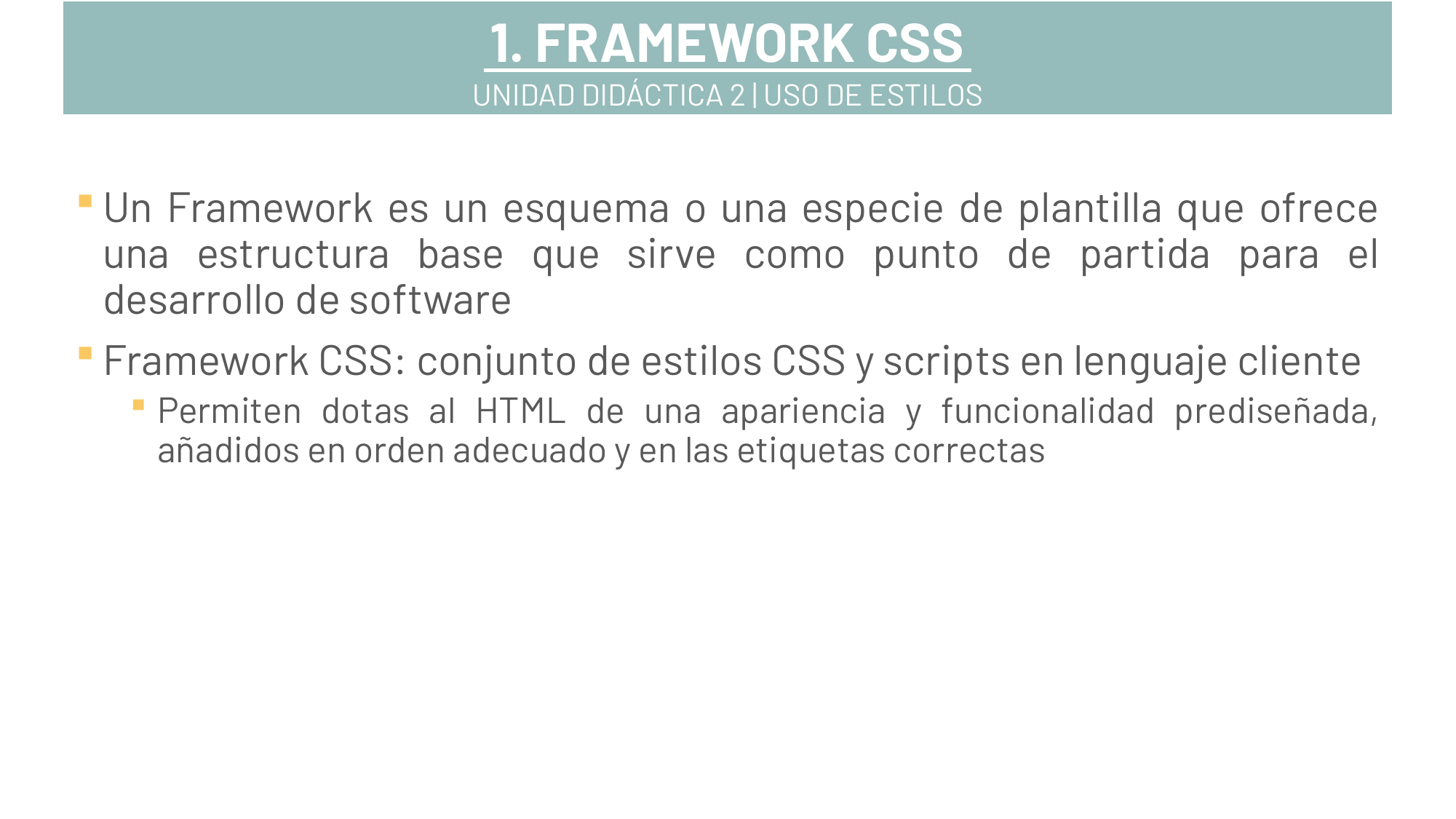

1. FRAMEWORK CSS
UNIDAD DIDÁCTICA 2 | USO DE ESTILOS
Un Framework es un esquema o una especie de plantilla que ofrece una estructura base que sirve como punto de partida para el desarrollo de software
Framework CSS: conjunto de estilos CSS y scripts en lenguaje cliente
Permiten dotas al HTML de una apariencia y funcionalidad prediseñada, añadidos en orden adecuado y en las etiquetas correctas